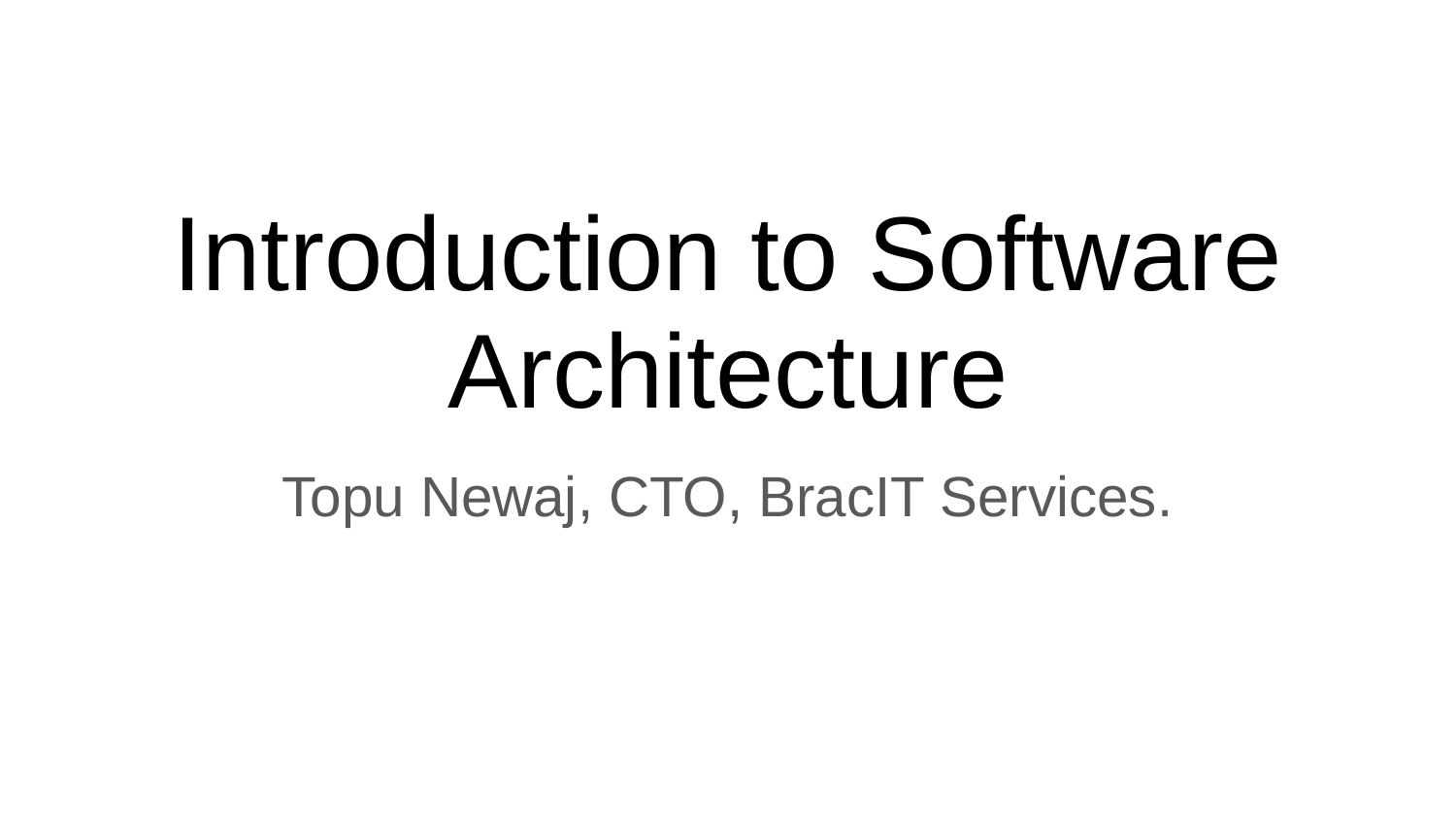

# Introduction to Software Architecture
Topu Newaj, CTO, BracIT Services.